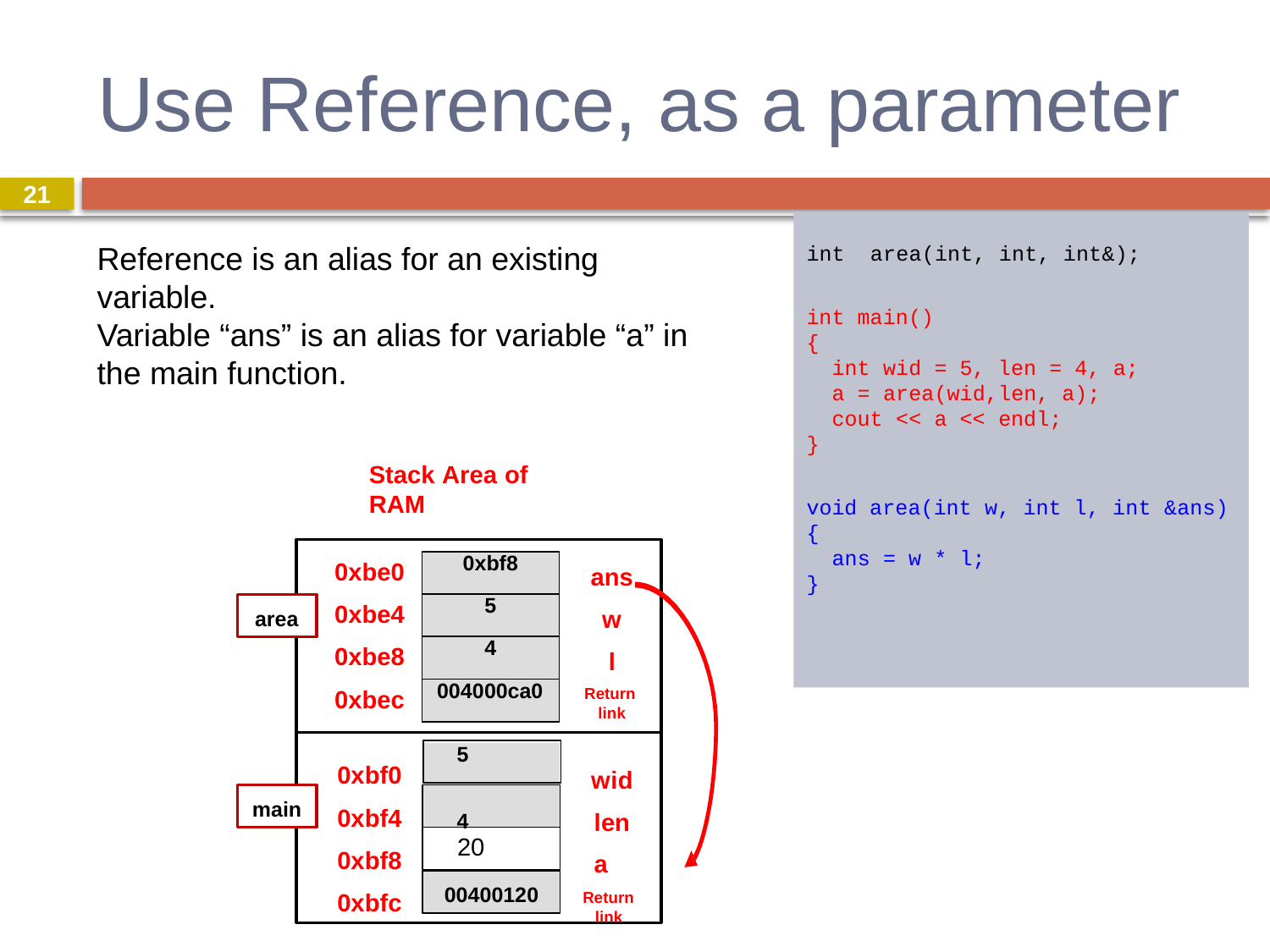

# Use Reference, as a parameter
21

Reference is an alias for an existing variable.
Variable “ans” is an alias for variable “a” in the main function.
int  area(int, int, int&);
int  main()
{
int  wid  =  5,  len  =  4,  a; a  =  area(wid,len, a);
cout  <<  a  <<  endl;
}
Stack Area of RAM
void  area(int  w,  int  l, int &ans)
{
ans  =  w  *  l;
}

| 0xbf8 |
| --- |
| 5 |
| 4 |
| 004000ca0 |
0xbe0
ans

0xbe4
w
area
0xbe8
l
Return link
0xbec

5

4

0xbf0 0xbf4 0xbf8 0xbfc
wid len a
Return
link

main
20

00400120